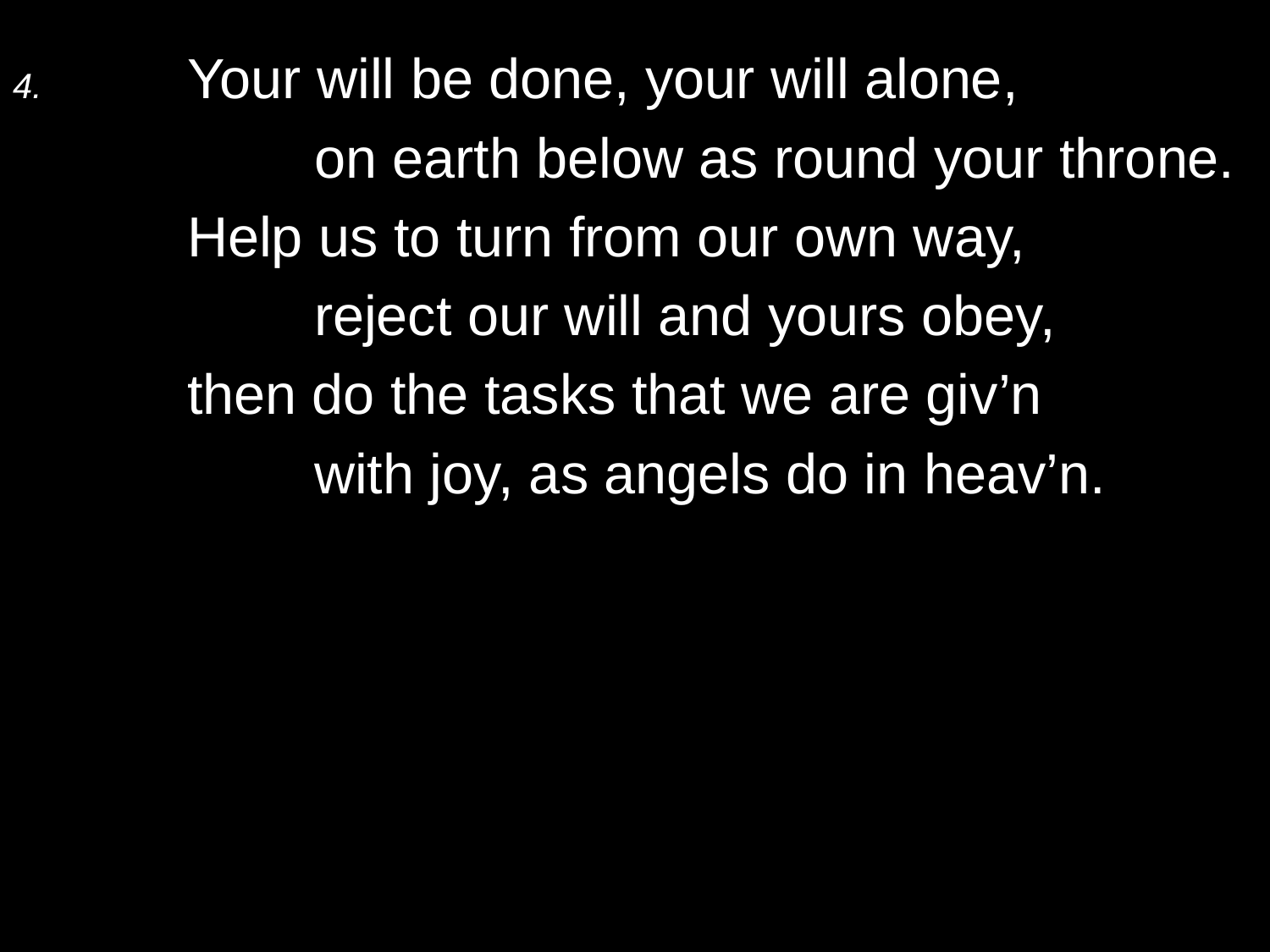

4.	Your will be done, your will alone,
		on earth below as round your throne.
	Help us to turn from our own way,
		reject our will and yours obey,
	then do the tasks that we are giv’n
		with joy, as angels do in heav’n.